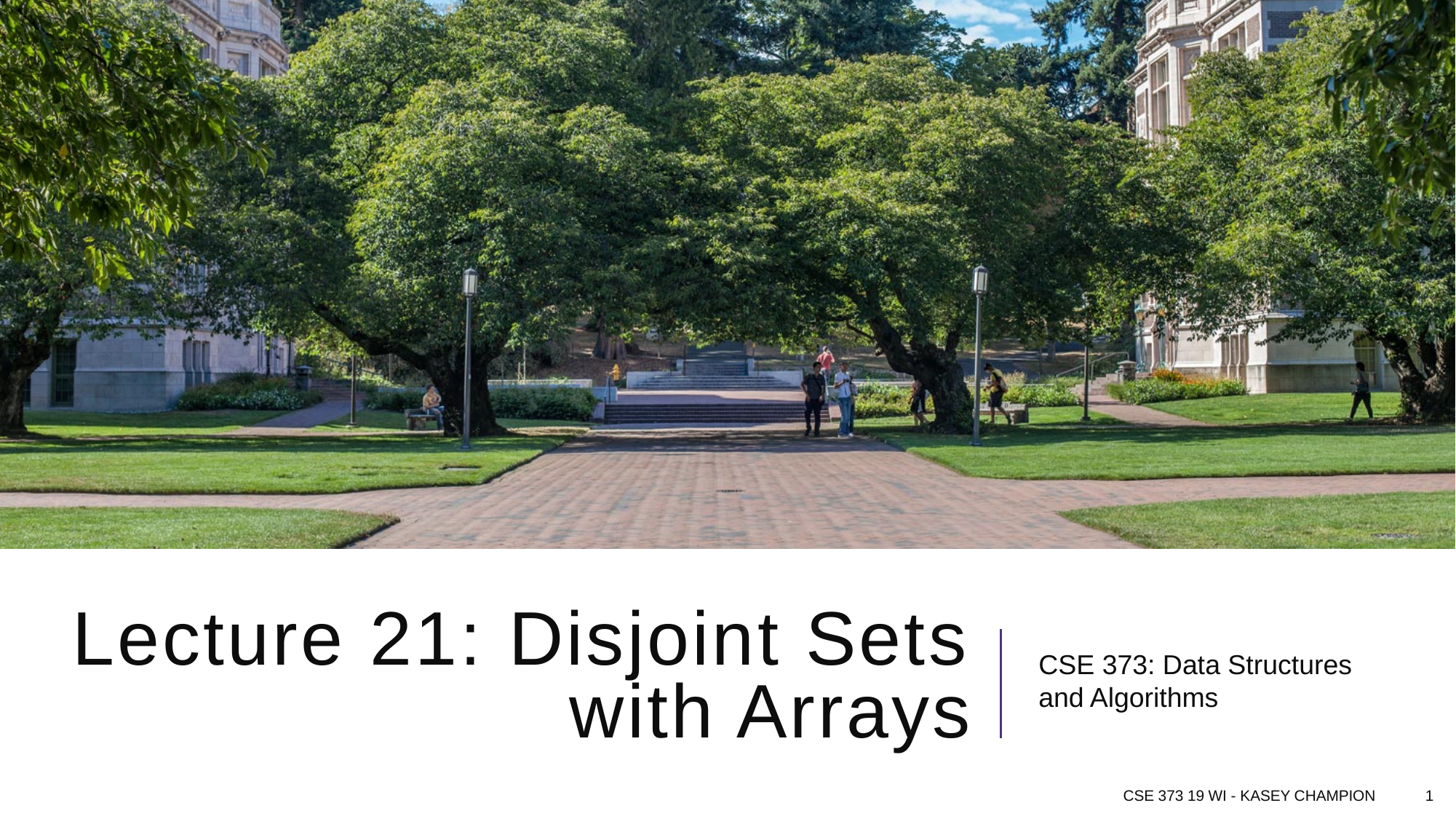

# Lecture 21: Disjoint Sets with Arrays
CSE 373: Data Structures and Algorithms
CSE 373 19 wi - Kasey Champion
1